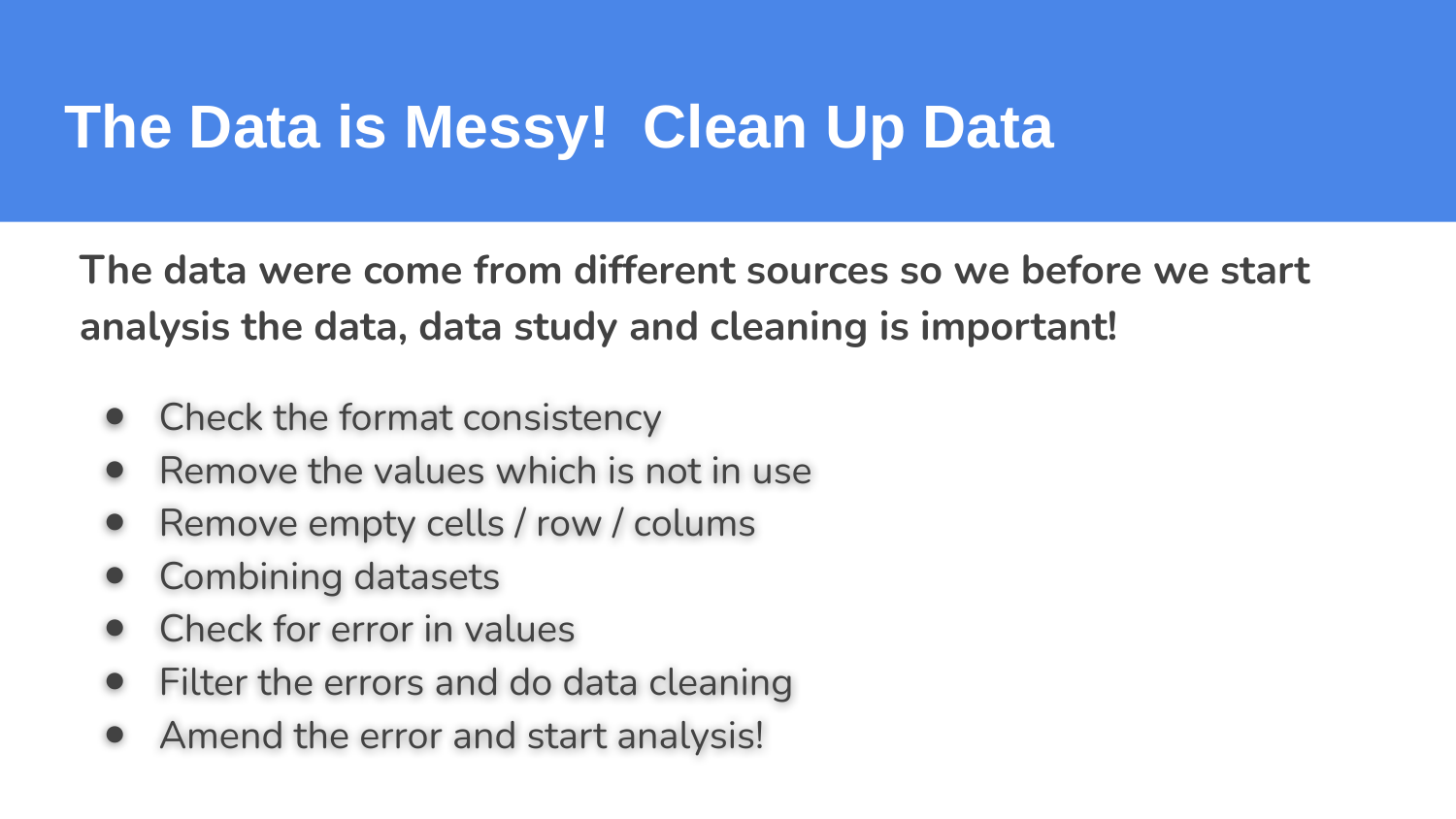

# The Data is Messy!  Clean Up Data
The data were come from different sources so we before we start analysis the data, data study and cleaning is important!

Check the format consistency
Remove the values which is not in use
Remove empty cells / row / colums
Combining datasets
Check for error in values
Filter the errors and do data cleaning
Amend the error and start analysis!